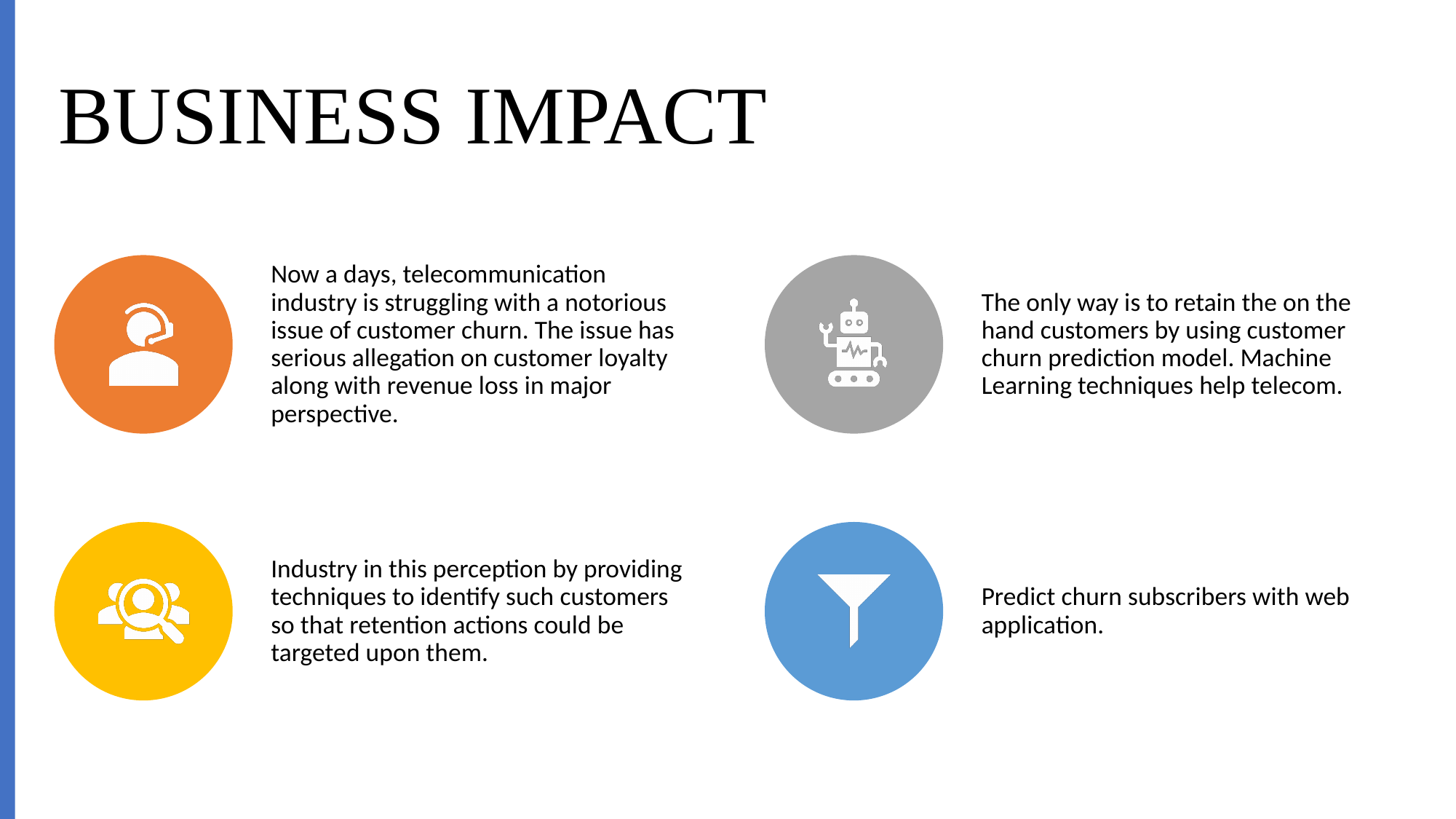

# BUSINESS IMPACT
Now a days, telecommunication industry is struggling with a notorious issue of customer churn. The issue has serious allegation on customer loyalty along with revenue loss in major perspective.
The only way is to retain the on the hand customers by using customer churn prediction model. Machine Learning techniques help telecom.
Industry in this perception by providing techniques to identify such customers so that retention actions could be targeted upon them.
Predict churn subscribers with web application.